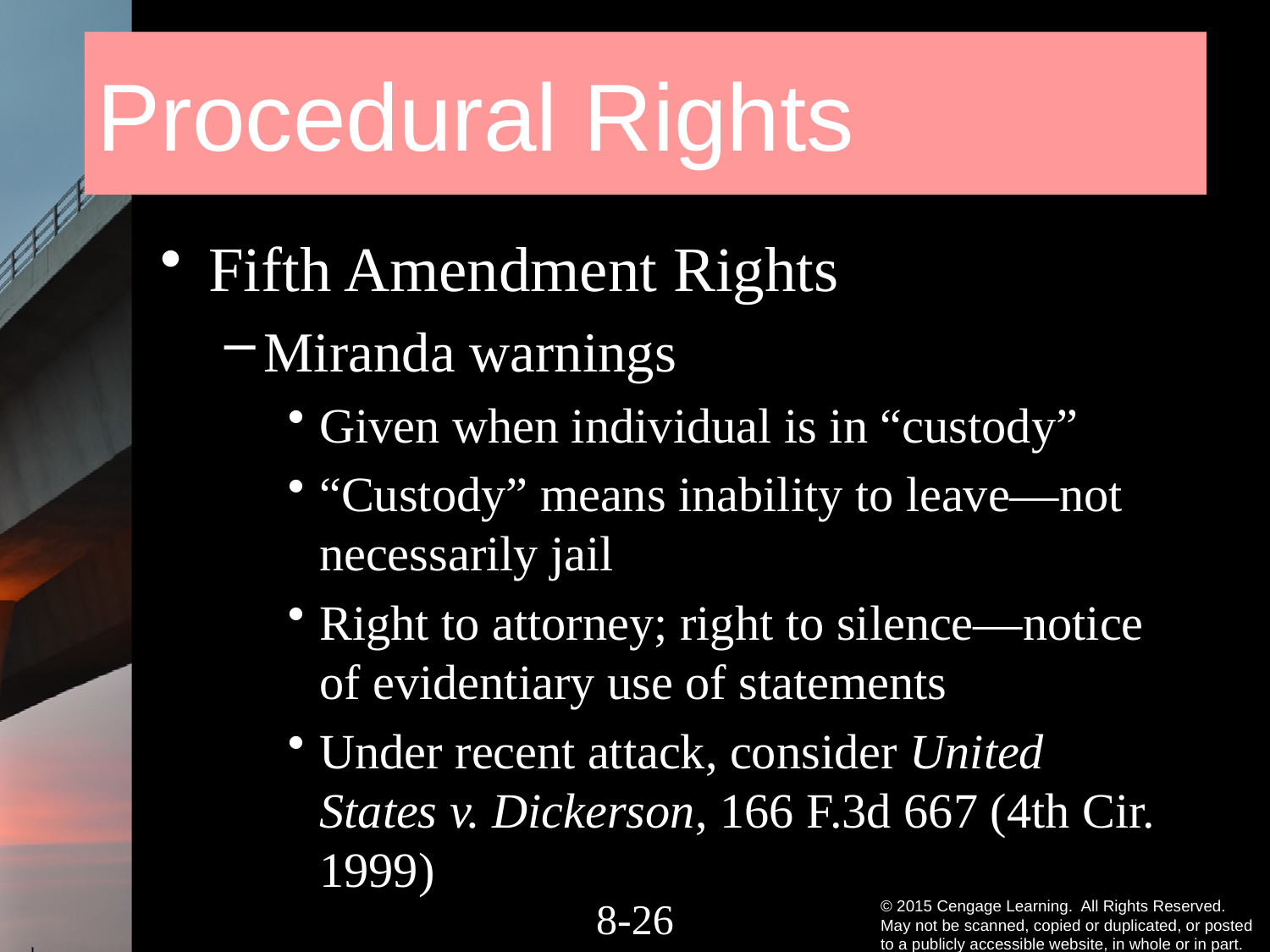

# Procedural Rights
Fifth Amendment Rights
Miranda warnings
Given when individual is in “custody”
“Custody” means inability to leave—not necessarily jail
Right to attorney; right to silence—notice of evidentiary use of statements
Under recent attack, consider United States v. Dickerson, 166 F.3d 667 (4th Cir. 1999)
8-26